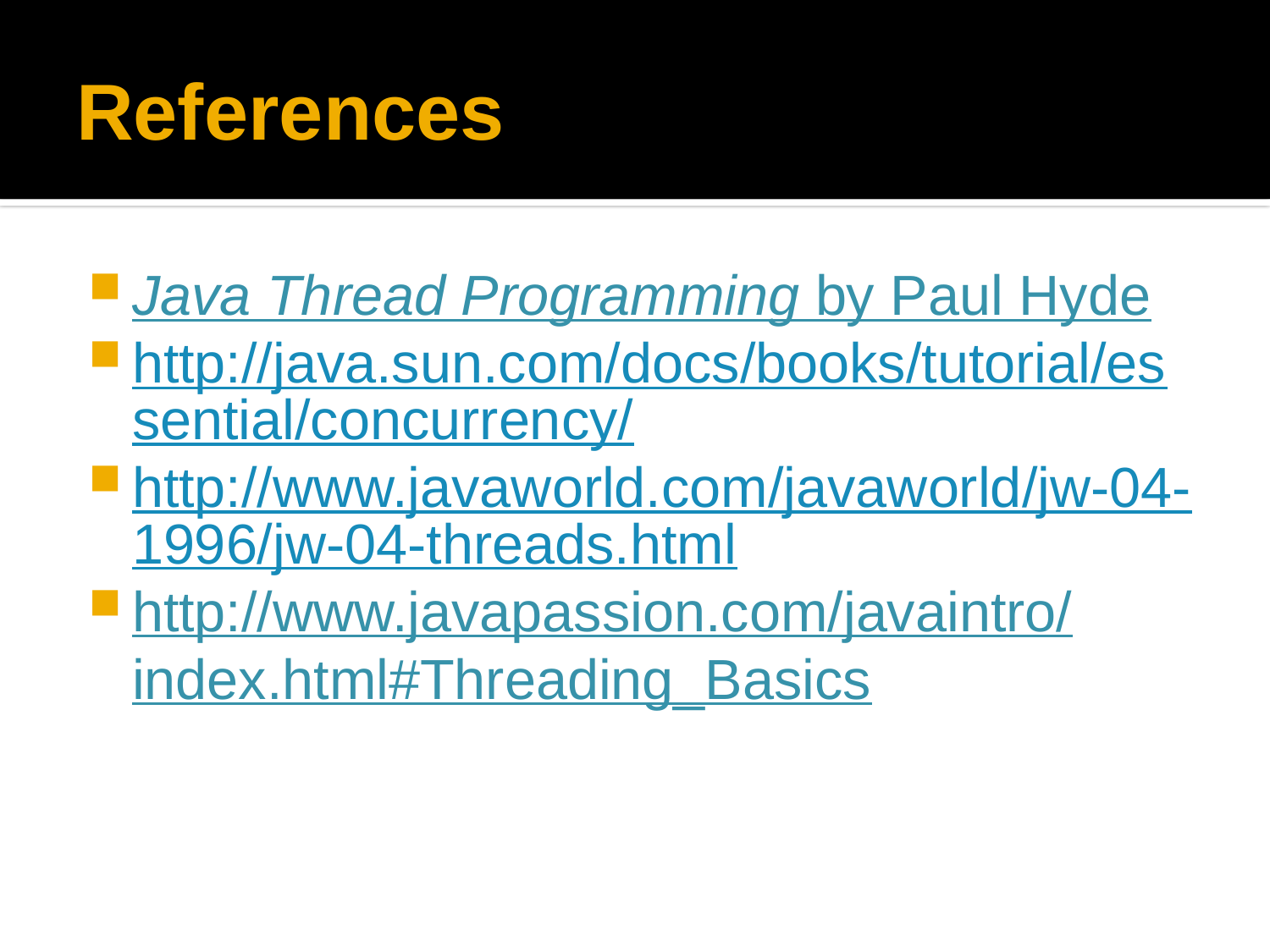

# References
Java Thread Programming by Paul Hyde
http://java.sun.com/docs/books/tutorial/essential/concurrency/
http://www.javaworld.com/javaworld/jw-04-1996/jw-04-threads.html
http://www.javapassion.com/javaintro/index.html#Threading_Basics